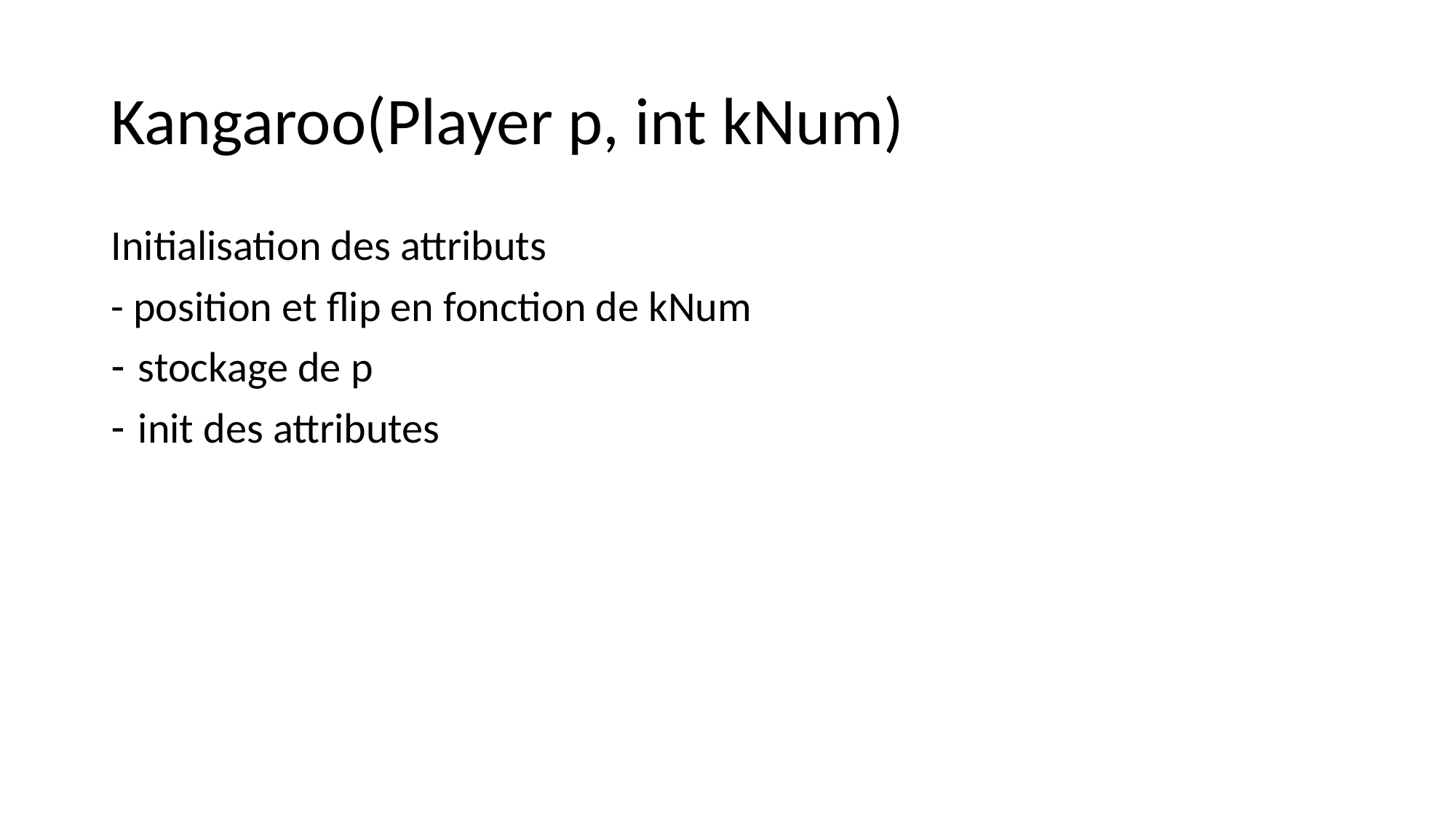

# Kangaroo(Player p, int kNum)
Initialisation des attributs
- position et flip en fonction de kNum
stockage de p
init des attributes